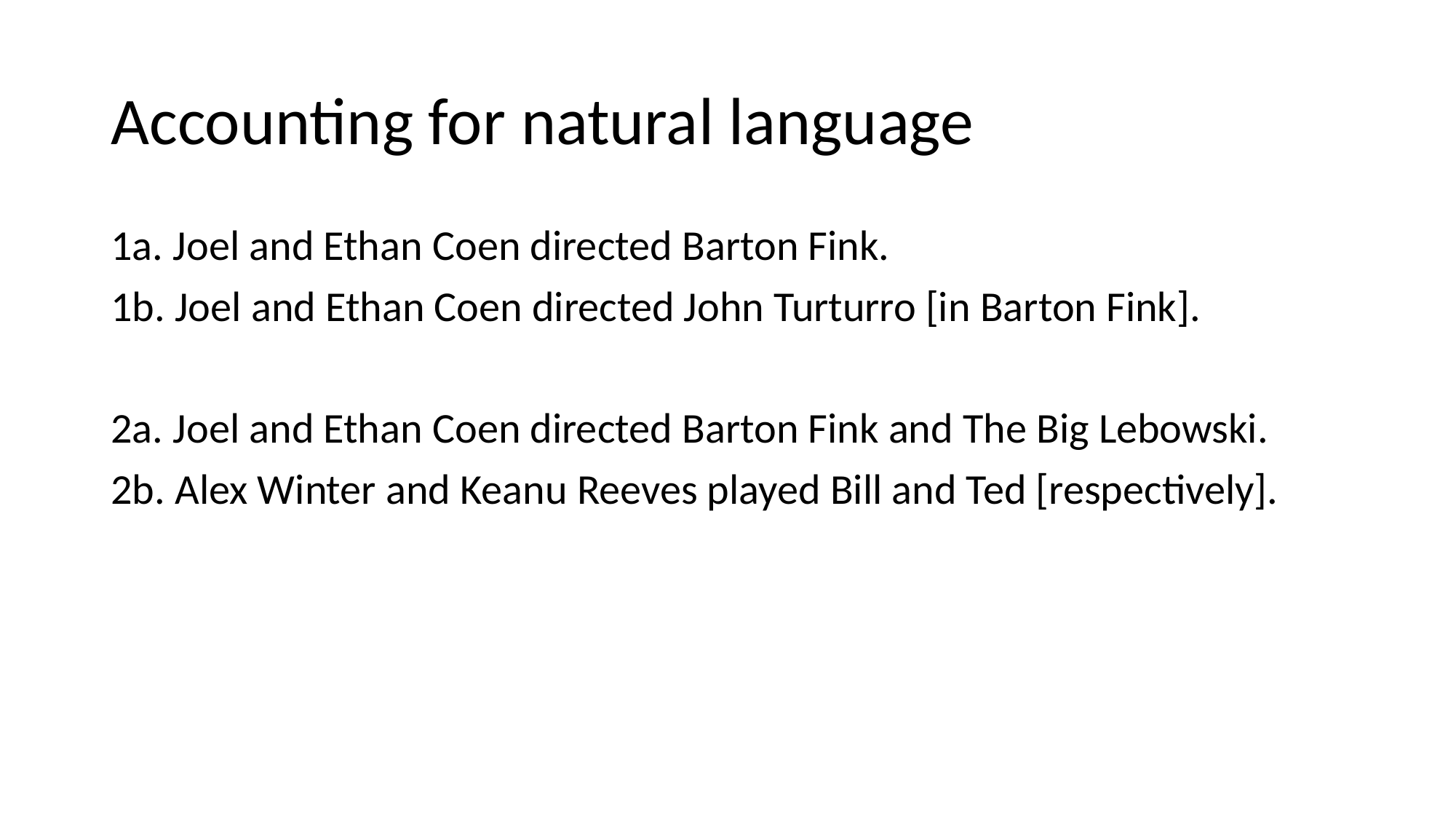

# Accounting for natural language
1a. Joel and Ethan Coen directed Barton Fink.
1b. Joel and Ethan Coen directed John Turturro [in Barton Fink].

2a. Joel and Ethan Coen directed Barton Fink and The Big Lebowski.
2b. Alex Winter and Keanu Reeves played Bill and Ted [respectively].